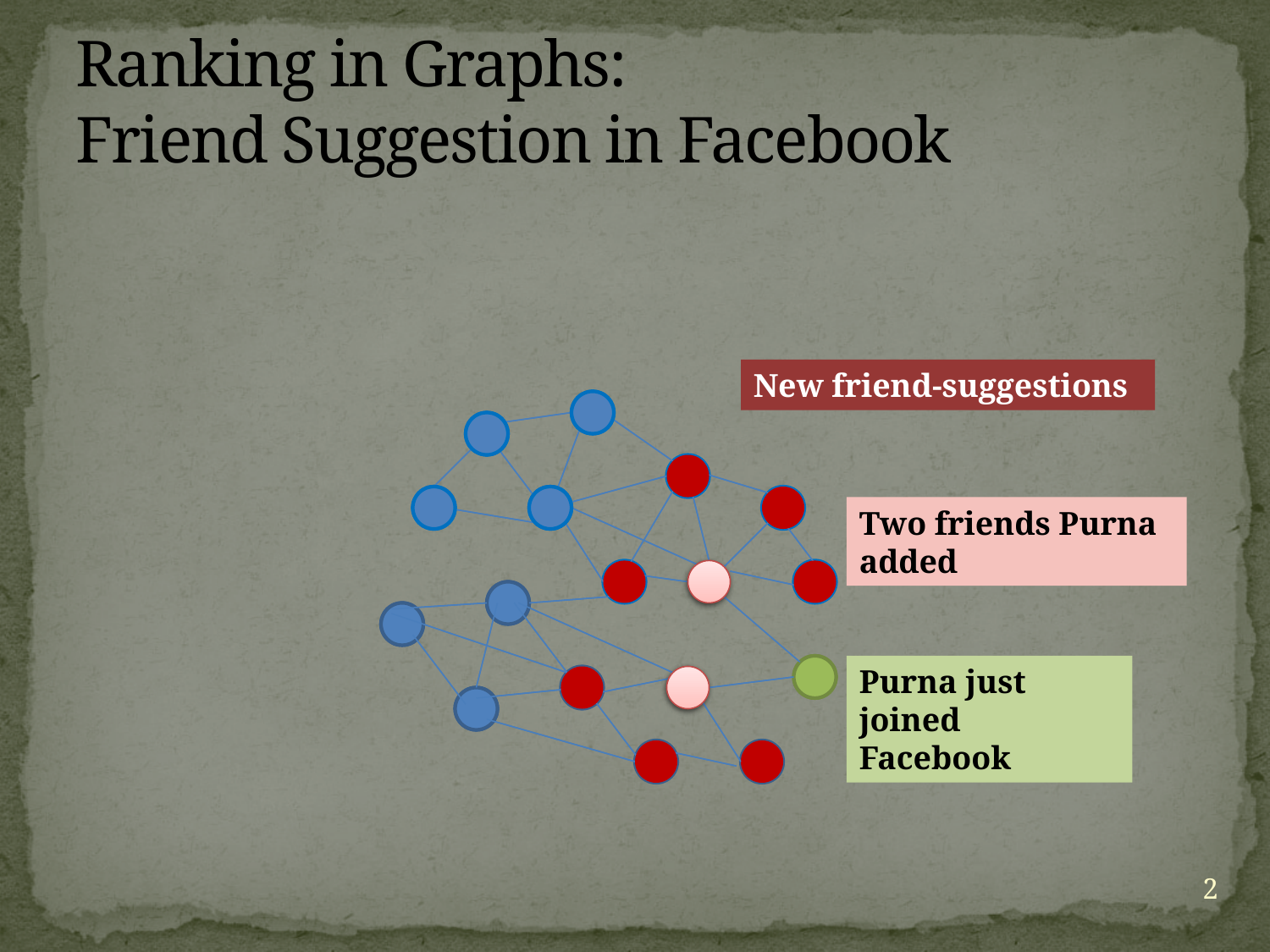

# Ranking in Graphs: Friend Suggestion in Facebook

New friend-suggestions

Two friends Purna
added
Purna just joined Facebook
2